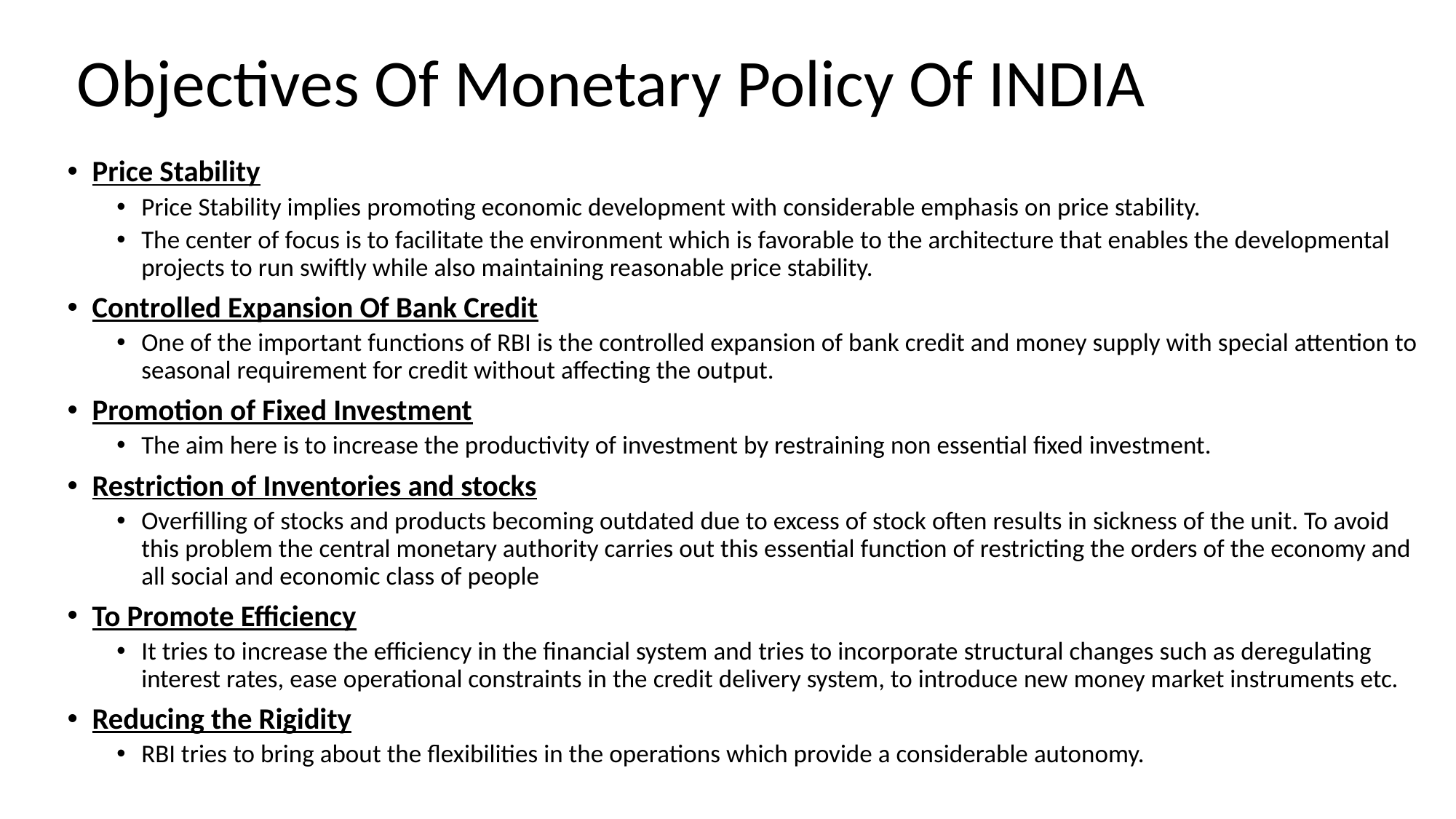

# Objectives Of Monetary Policy Of INDIA
Price Stability
Price Stability implies promoting economic development with considerable emphasis on price stability.
The center of focus is to facilitate the environment which is favorable to the architecture that enables the developmental projects to run swiftly while also maintaining reasonable price stability.
Controlled Expansion Of Bank Credit
One of the important functions of RBI is the controlled expansion of bank credit and money supply with special attention to seasonal requirement for credit without affecting the output.
Promotion of Fixed Investment
The aim here is to increase the productivity of investment by restraining non essential fixed investment.
Restriction of Inventories and stocks
Overfilling of stocks and products becoming outdated due to excess of stock often results in sickness of the unit. To avoid this problem the central monetary authority carries out this essential function of restricting the orders of the economy and all social and economic class of people
To Promote Efficiency
It tries to increase the efficiency in the financial system and tries to incorporate structural changes such as deregulating interest rates, ease operational constraints in the credit delivery system, to introduce new money market instruments etc.
Reducing the Rigidity
RBI tries to bring about the flexibilities in the operations which provide a considerable autonomy.